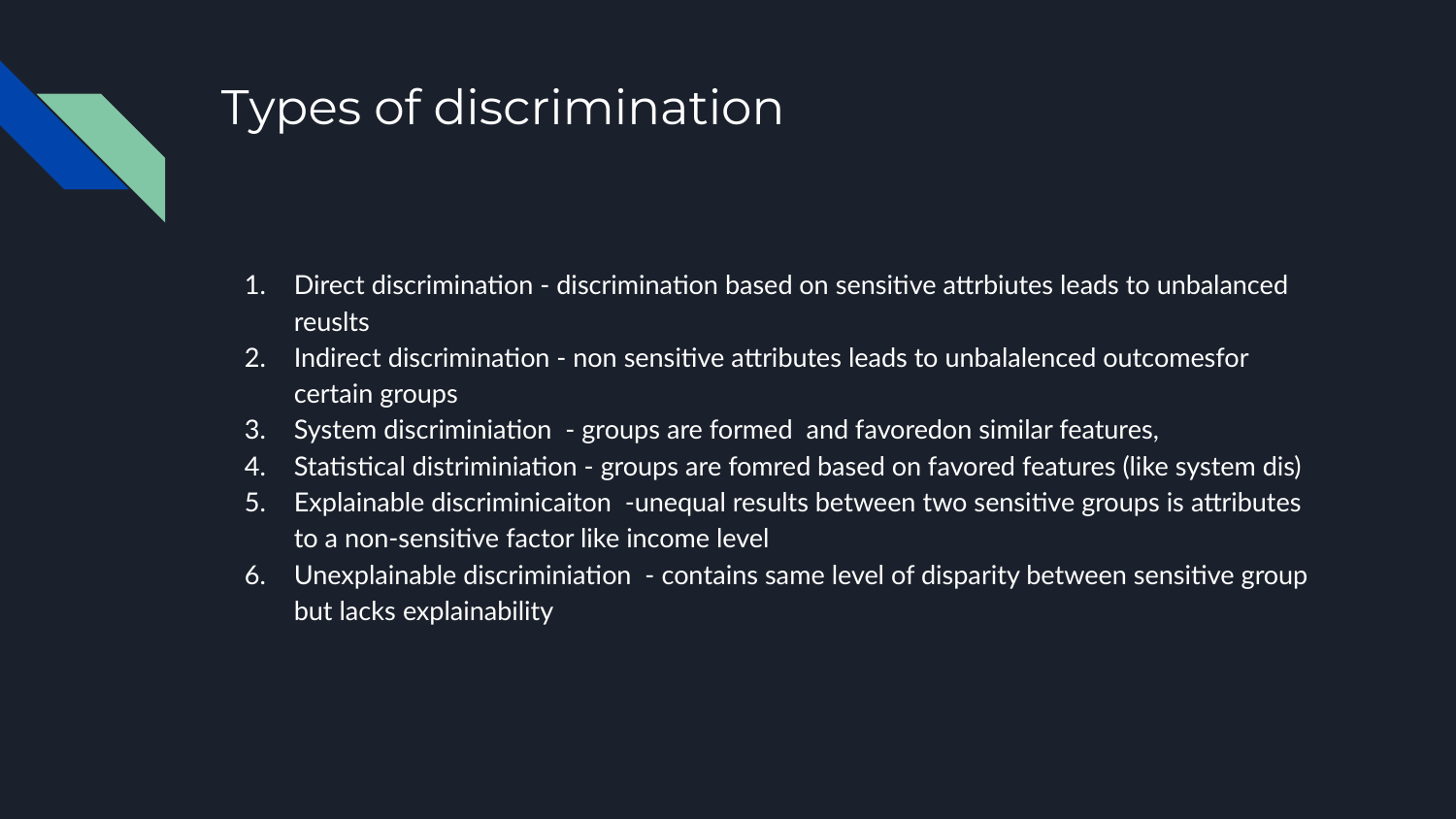

# Types of discrimination
Direct discrimination - discrimination based on sensitive attrbiutes leads to unbalanced reuslts
Indirect discrimination - non sensitive attributes leads to unbalalenced outcomesfor certain groups
System discriminiation  - groups are formed  and favoredon similar features,
Statistical distriminiation - groups are fomred based on favored features (like system dis)
Explainable discriminicaiton  -unequal results between two sensitive groups is attributes to a non-sensitive factor like income level
Unexplainable discriminiation  - contains same level of disparity between sensitive group but lacks explainability